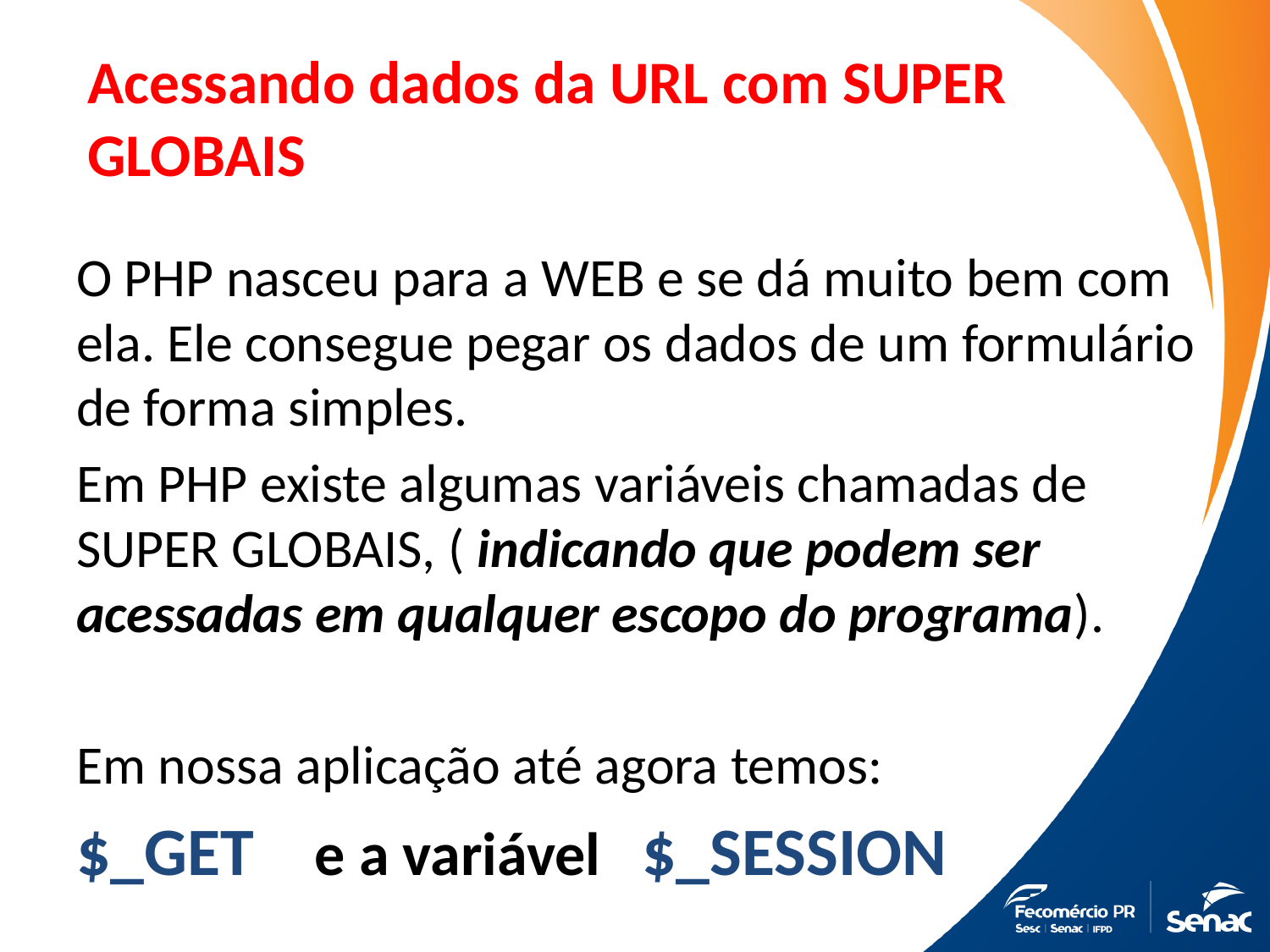

# Acessando dados da URL com SUPER GLOBAIS
O PHP nasceu para a WEB e se dá muito bem com ela. Ele consegue pegar os dados de um formulário de forma simples.
Em PHP existe algumas variáveis chamadas de SUPER GLOBAIS, ( indicando que podem ser acessadas em qualquer escopo do programa).

Em nossa aplicação até agora temos:
$_GET    e a variável   $_SESSION